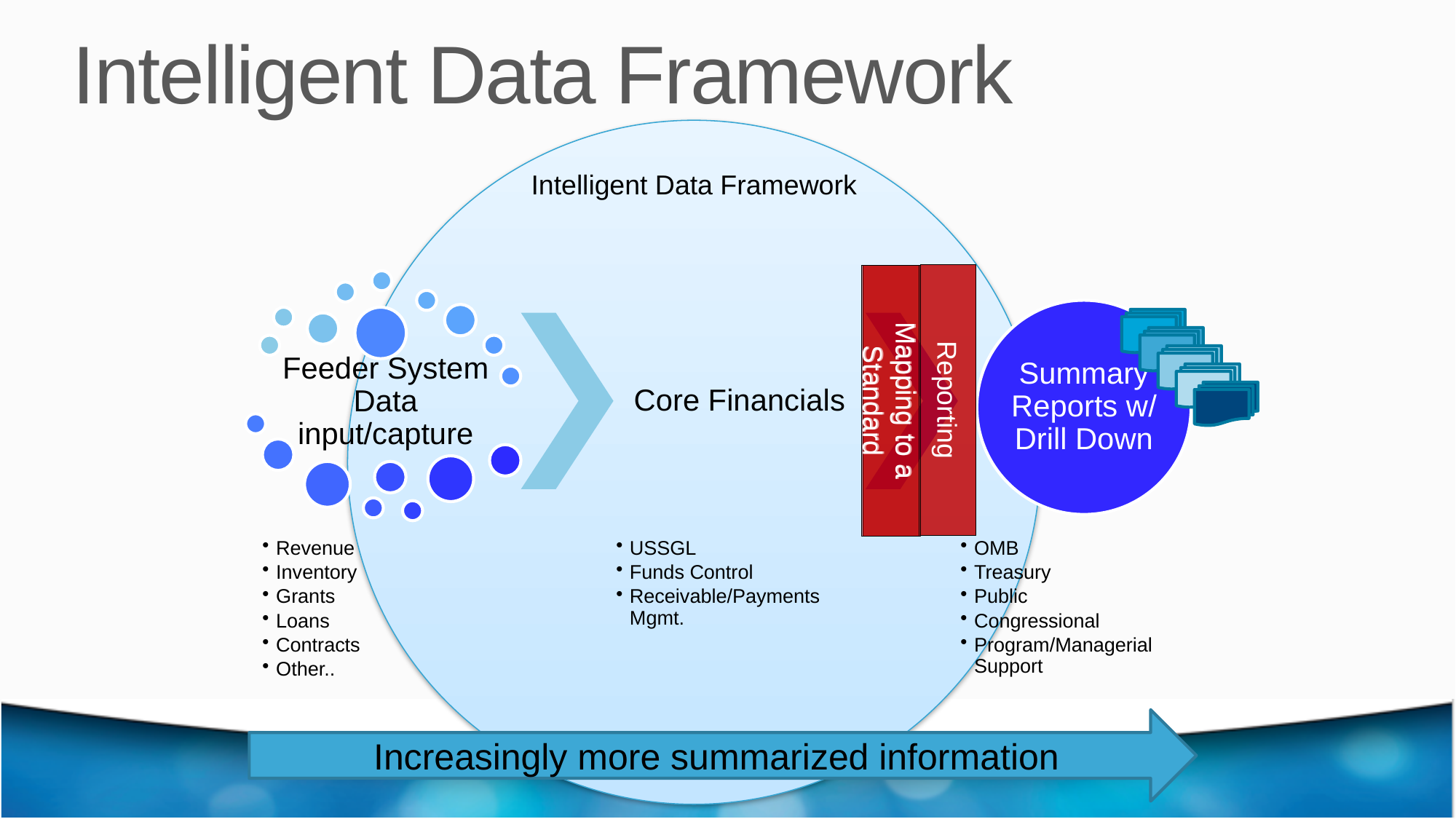

Intelligent Data Framework
Intelligent Data Framework

Summary Reports w/ Drill Down

Core Financials

Feeder System
Data input/capture

Revenue
Inventory
Grants
Loans
Contracts
Other..
USSGL
Funds Control
Receivable/Payments Mgmt.
OMB
Treasury
Public
Congressional
Program/Managerial Support

Mapping to a Standard
Mapping to a Standard
Reporting

 Increasingly more summarized information